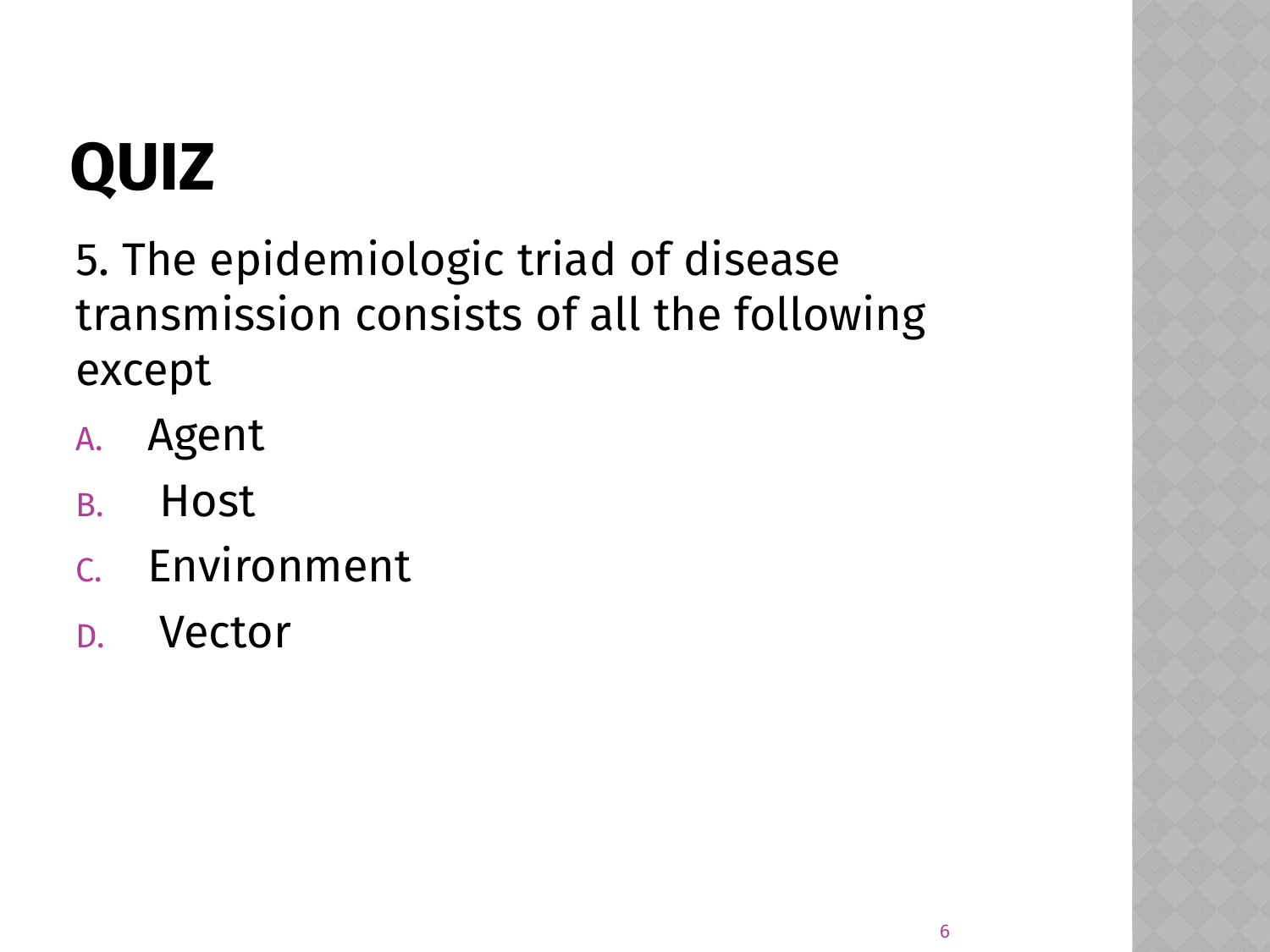

# Quiz
5. The epidemiologic triad of disease transmission consists of all the following except
Agent
 Host
Environment
 Vector
6